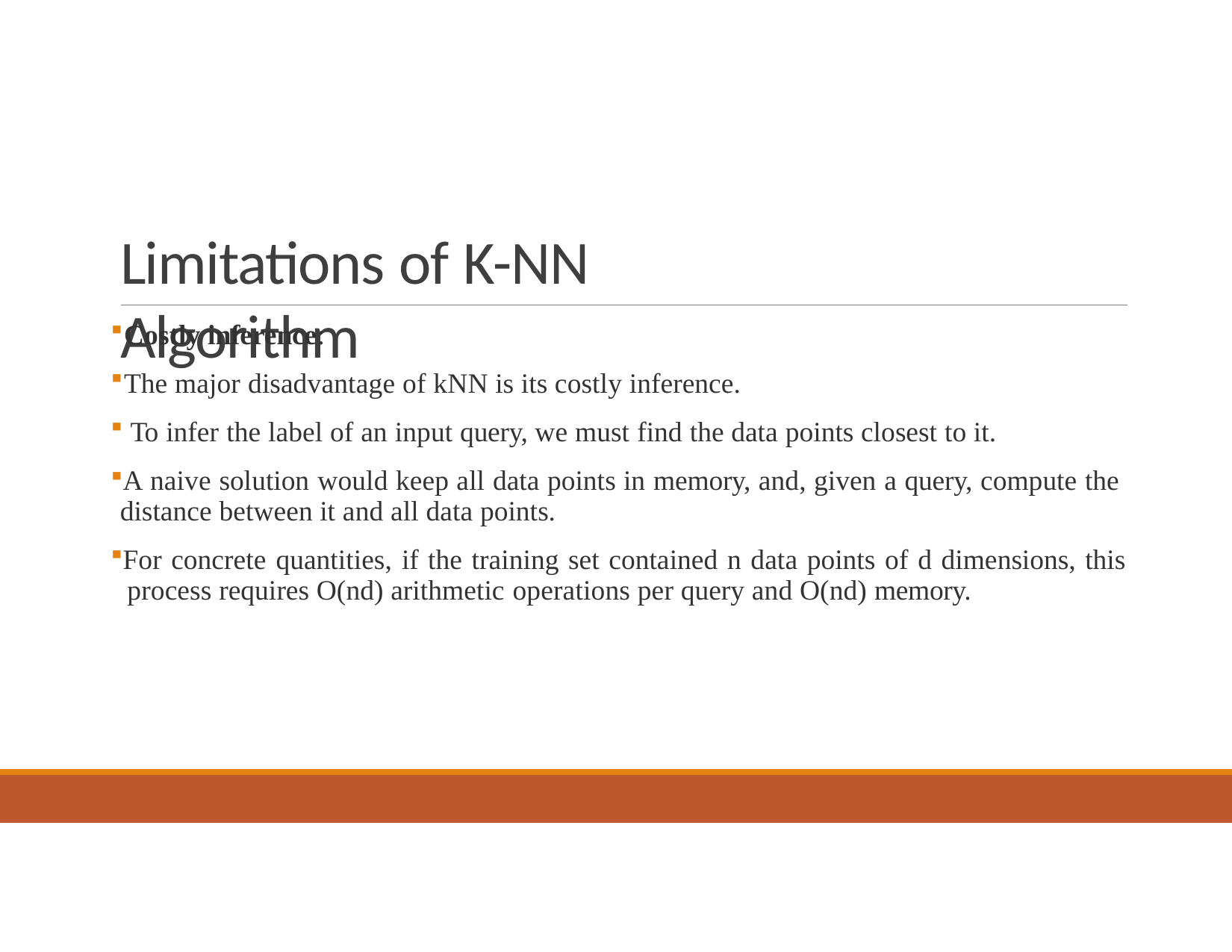

# Limitations of K-NN Algorithm
Costly inference:
The major disadvantage of kNN is its costly inference.
To infer the label of an input query, we must find the data points closest to it.
A naive solution would keep all data points in memory, and, given a query, compute the  distance between it and all data points.
For concrete quantities, if the training set contained n data points of d dimensions, this  process requires O(nd) arithmetic operations per query and O(nd) memory.